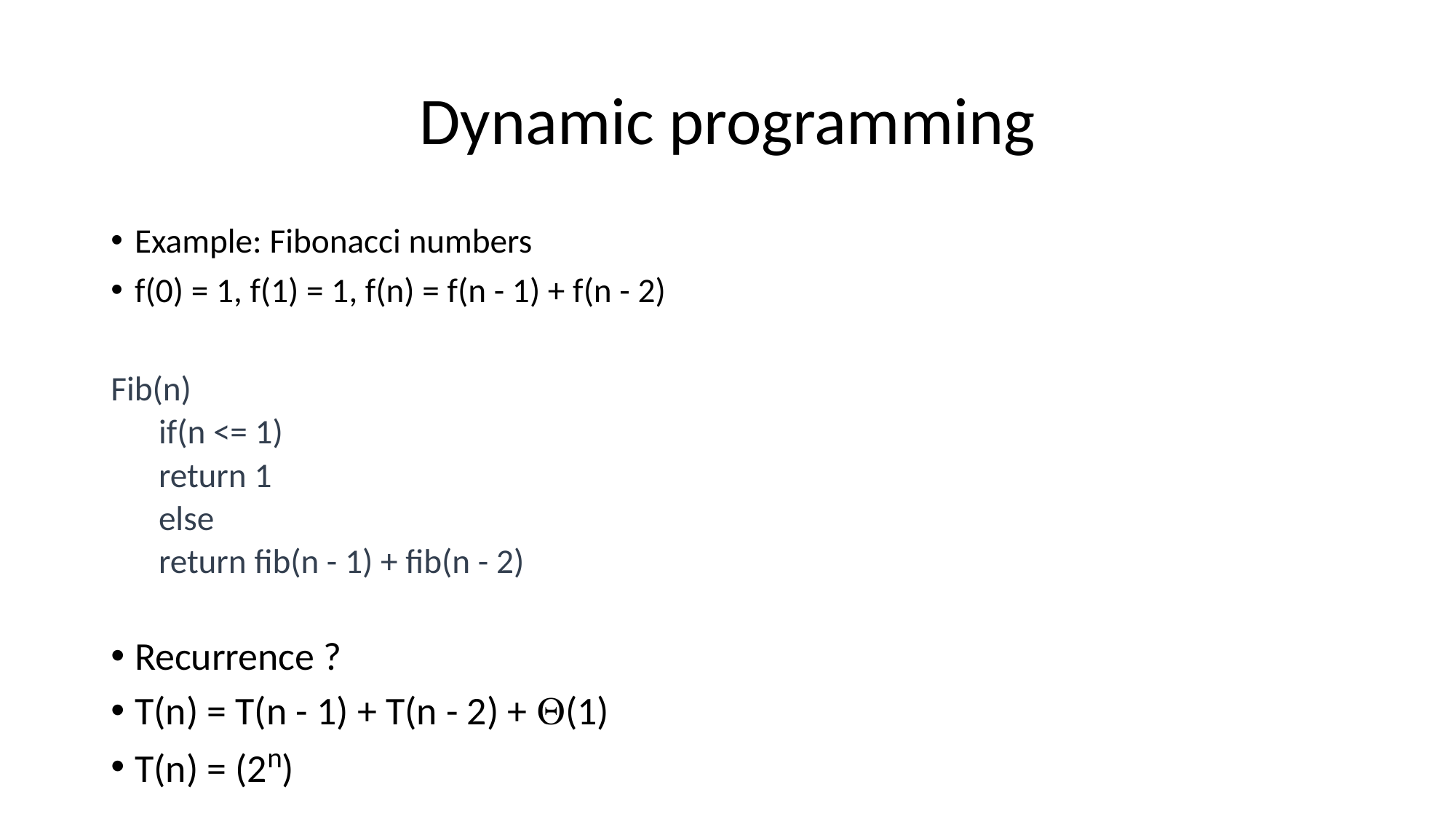

# Dynamic programming
Example: Fibonacci numbers
f(0) = 1, f(1) = 1, f(n) = f(n - 1) + f(n - 2)

Fib(n)
if(n <= 1)
	return 1
else
	return fib(n - 1) + fib(n - 2)

Recurrence ?
T(n) = T(n - 1) + T(n - 2) + Θ(1)
T(n) = (2n)